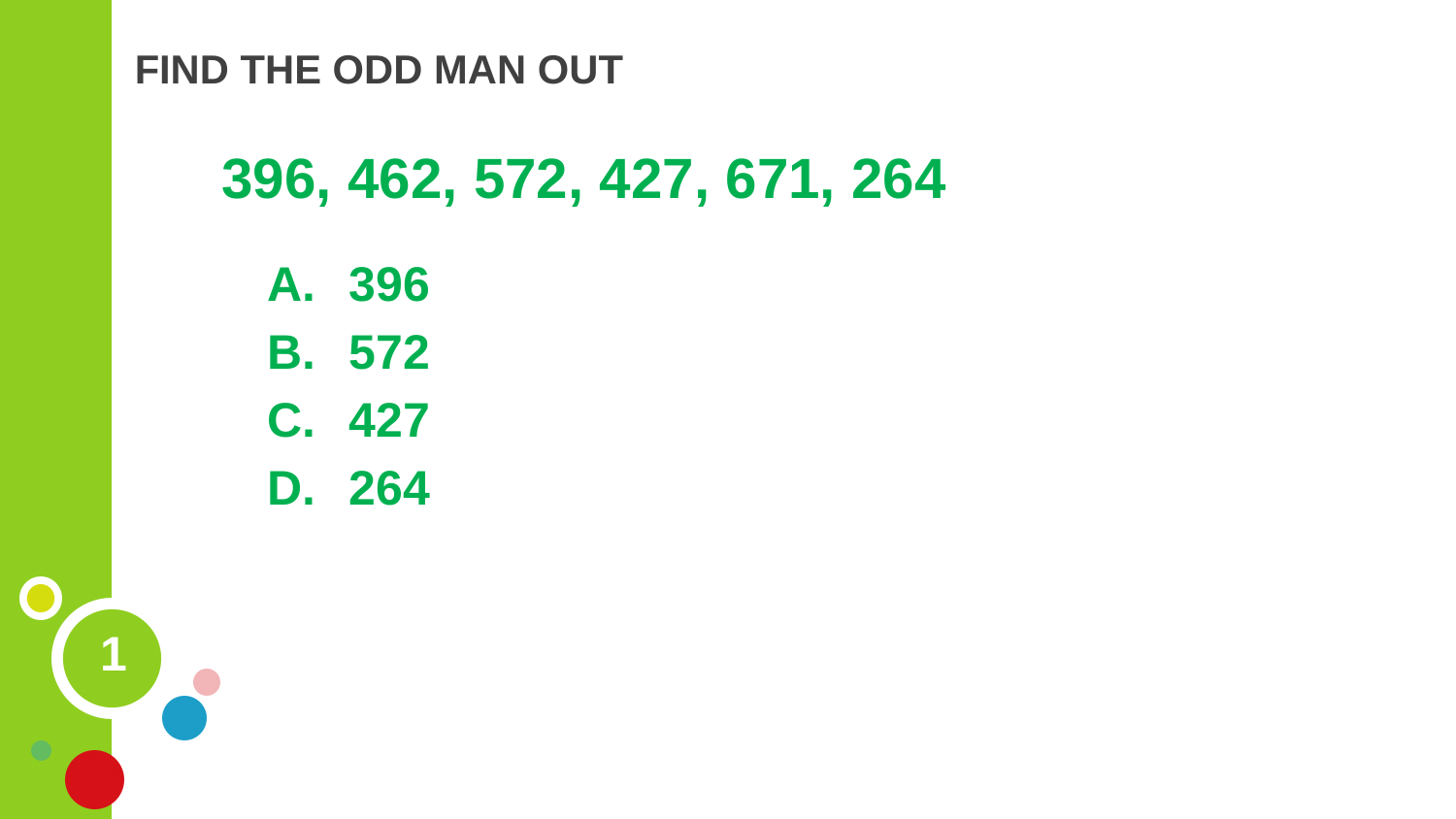

FIND THE ODD MAN OUT
396, 462, 572, 427, 671, 264

396
572
427
264
1